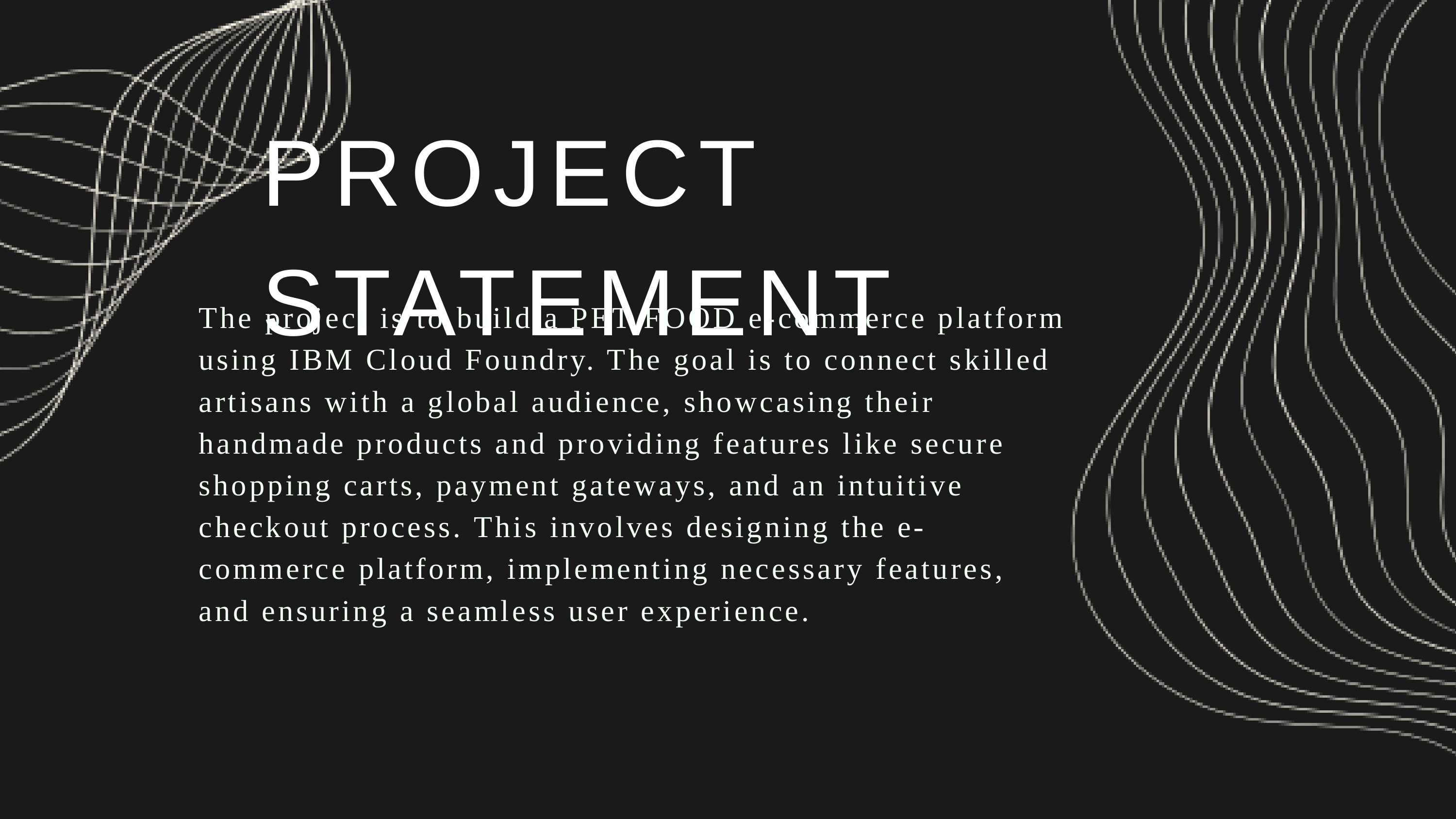

PROJECT STATEMENT
The project is to build a PET FOOD e-commerce platform using IBM Cloud Foundry. The goal is to connect skilled artisans with a global audience, showcasing their handmade products and providing features like secure shopping carts, payment gateways, and an intuitive checkout process. This involves designing the e-commerce platform, implementing necessary features, and ensuring a seamless user experience.